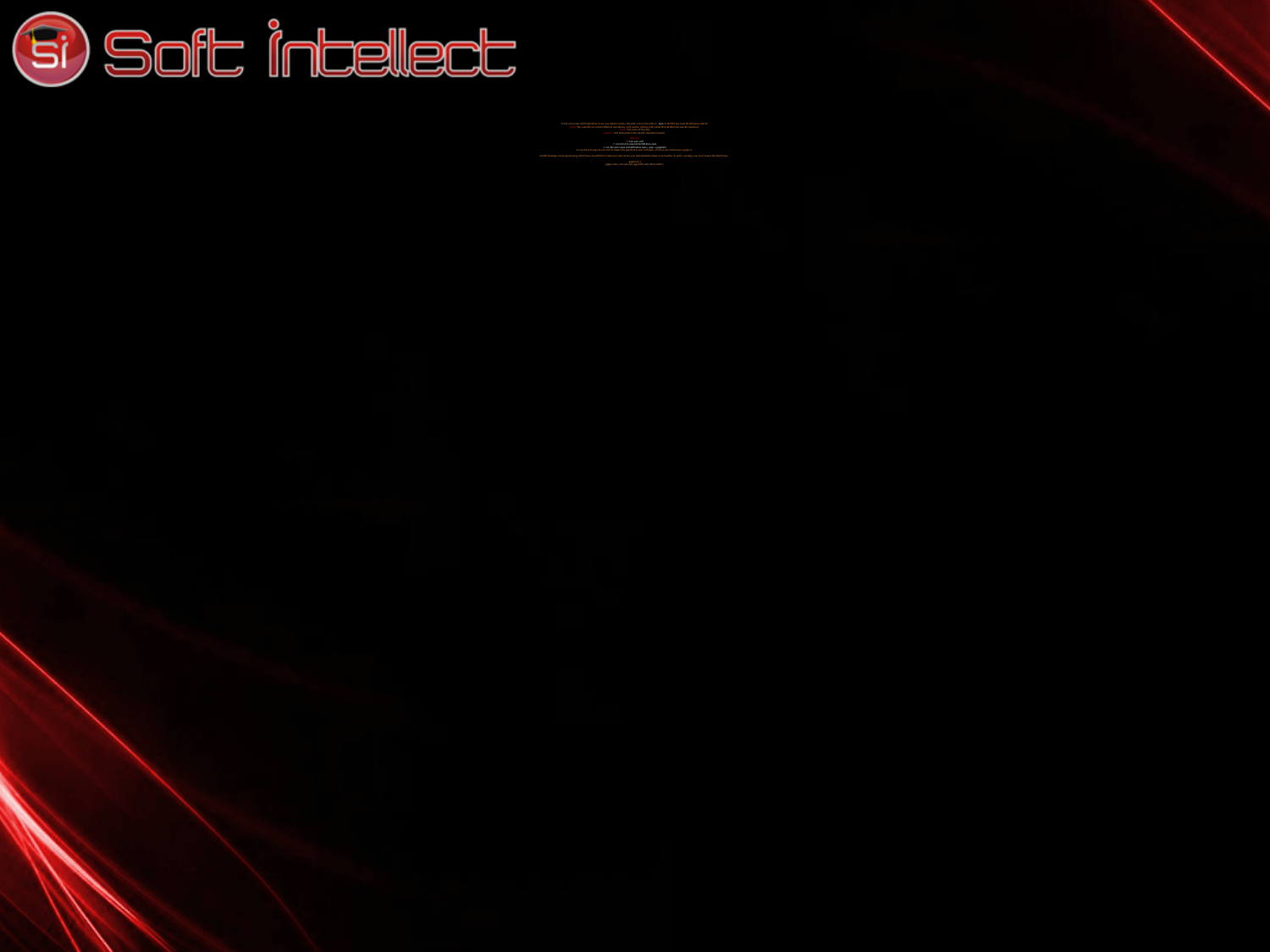

# To tell your server which repository to use, you need to create a file with a name that ends in .repo. In that file you need the following content: [label] The .repo file can contain different repositories, each section starting with a label that identifies the specific repository. name = the name of the repo. baseurl = URL that points to the specific repository location. Exercise: 1. man yum.conf 2. cat /etc/yum.repos.d/CentOS-Base.repo 3. cat /etc/yum.repos.d/CentOS-Base.repo | grep –i gpgcheck 4. Use the man page of yum.conf to explain the gpgcheck to your colleague, of course you could always google it. An RPM package can be signed using GNU Privacy Guard(GPG) to help you make certain your downloaded package is trustworthy. To verify a package, you must import the GNUPG key. gpgcheck=1 gpgkey=file:///etc/pki/rpm-gpg/RPM-GPG-KEY-CentOS-7